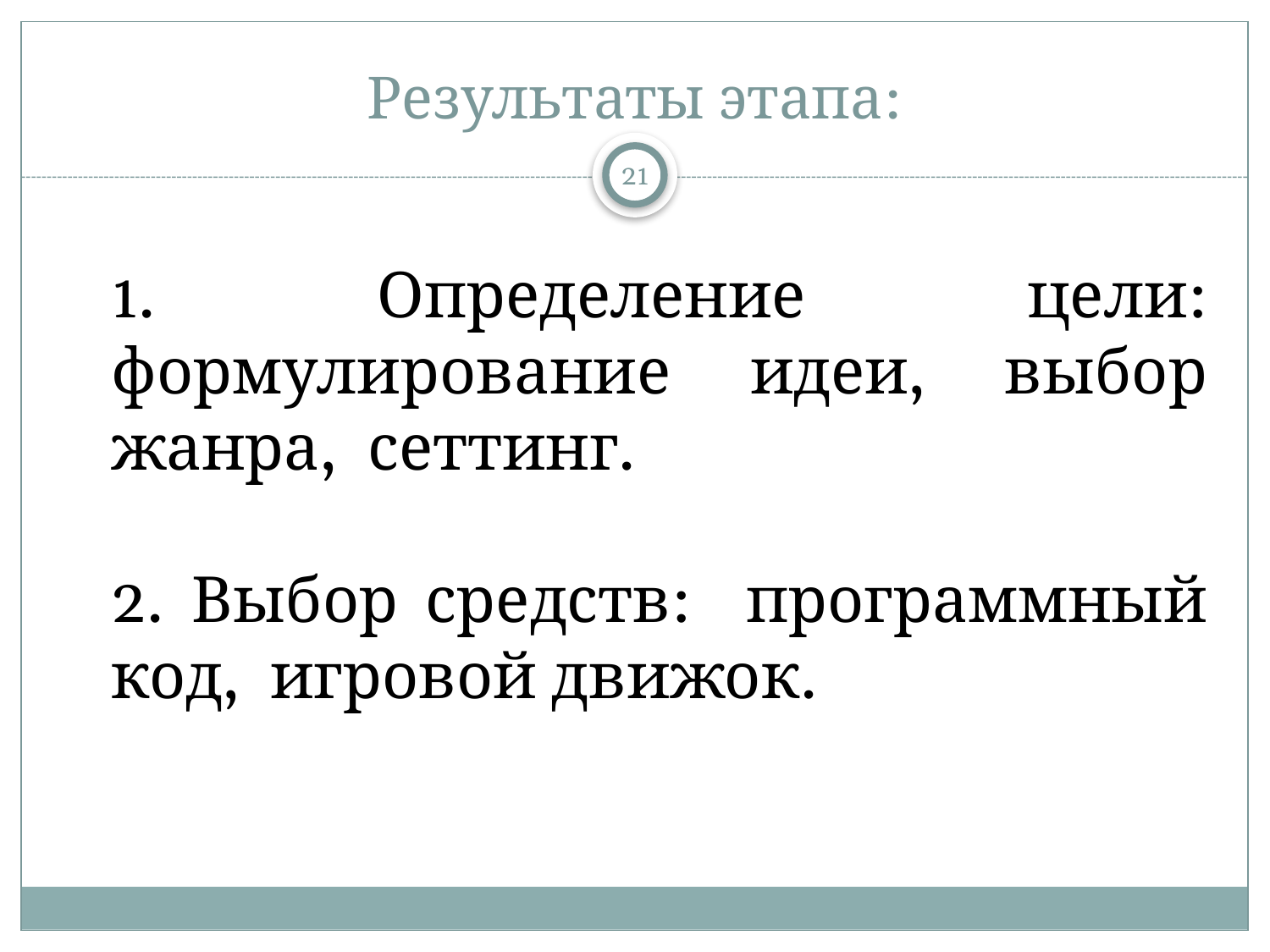

# Результаты этапа:
21
1. Определение цели: формулирование идеи, выбор жанра,  сеттинг.

2. Выбор средств:  программный код,  игровой движок.